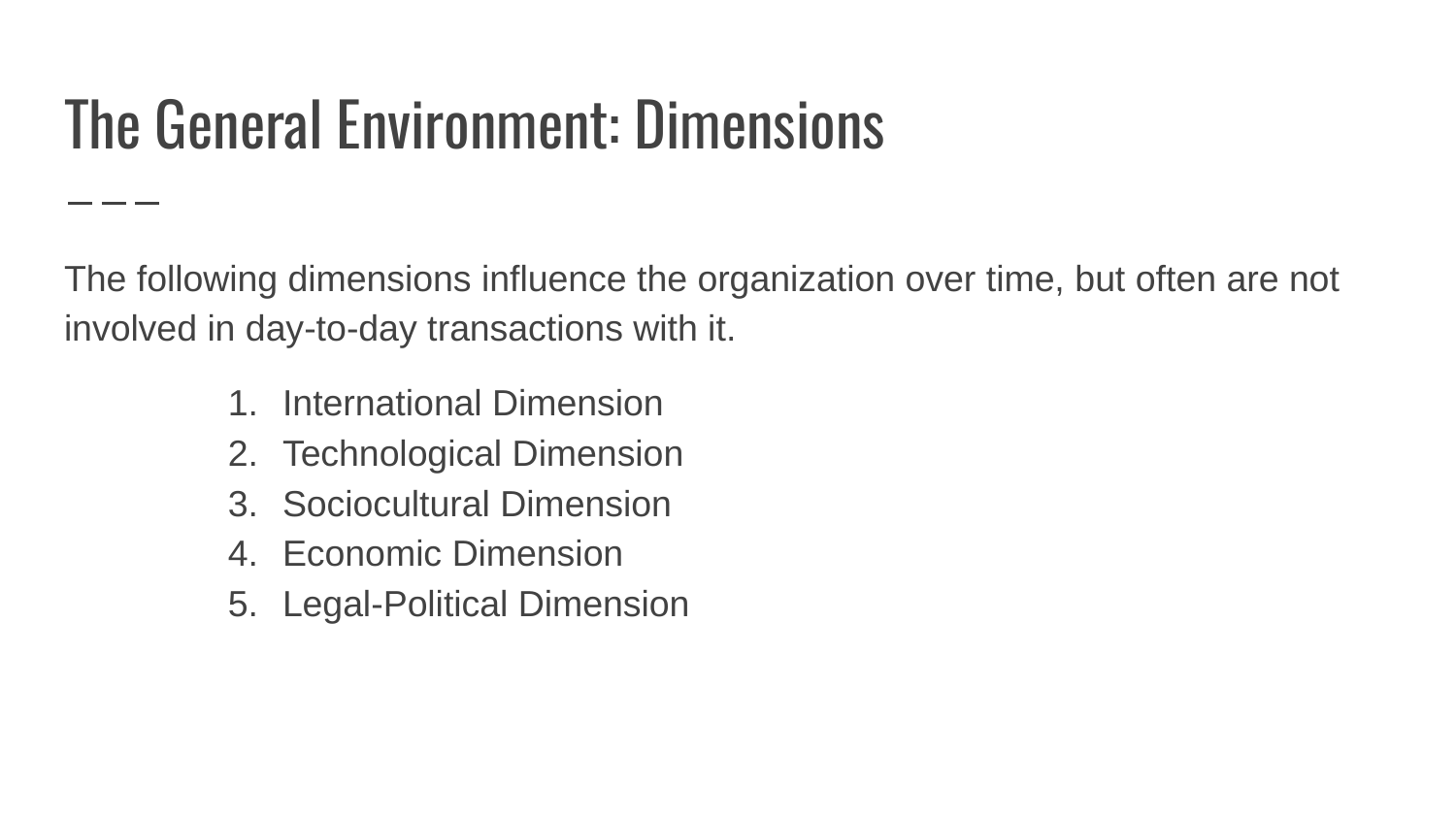

# The General Environment: Dimensions
The following dimensions influence the organization over time, but often are not involved in day-to-day transactions with it.
International Dimension
Technological Dimension
Sociocultural Dimension
Economic Dimension
Legal-Political Dimension